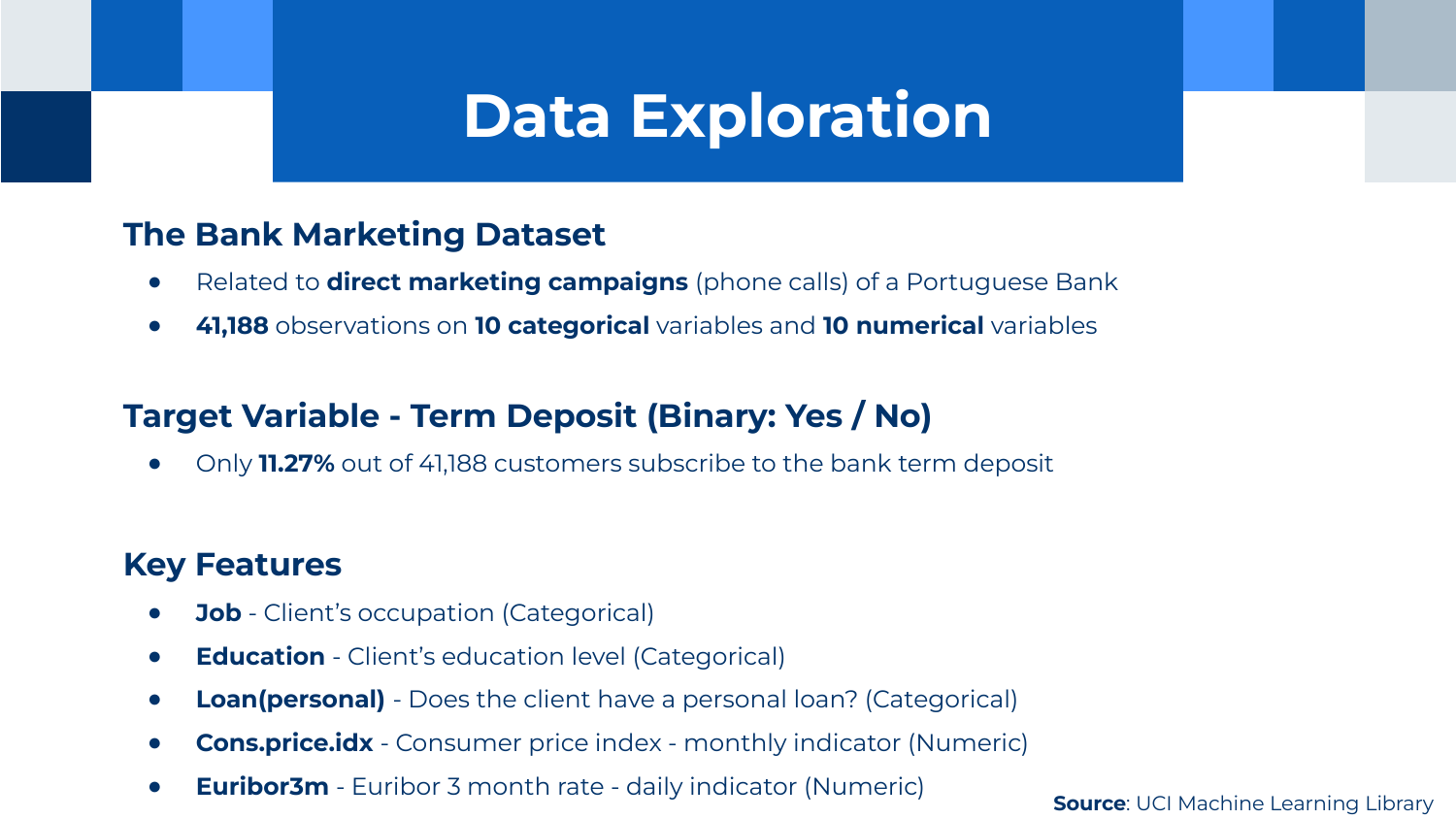

# Data Exploration
The Bank Marketing Dataset
Related to direct marketing campaigns (phone calls) of a Portuguese Bank
41,188 observations on 10 categorical variables and 10 numerical variables

Target Variable - Term Deposit (Binary: Yes / No)
Only 11.27% out of 41,188 customers subscribe to the bank term deposit

Key Features
Job - Client’s occupation (Categorical)
Education - Client’s education level (Categorical)
Loan(personal) - Does the client have a personal loan? (Categorical)
Cons.price.idx - Consumer price index - monthly indicator (Numeric)
Euribor3m - Euribor 3 month rate - daily indicator (Numeric)
Source: UCI Machine Learning Library